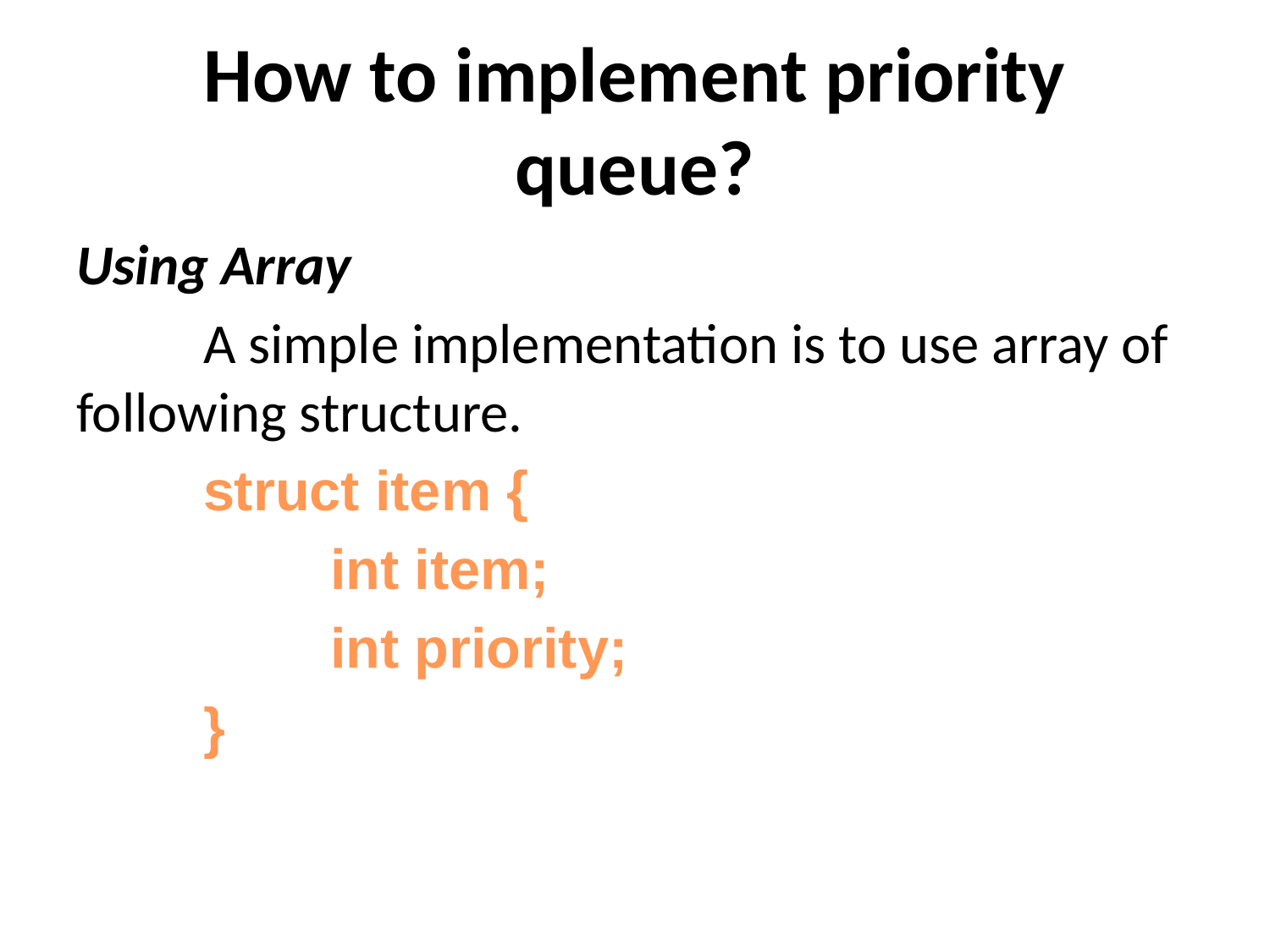

# How to implement priority queue?
Using Array
	A simple implementation is to use array of following structure.
	struct item {
		int item;
		int priority;
	}